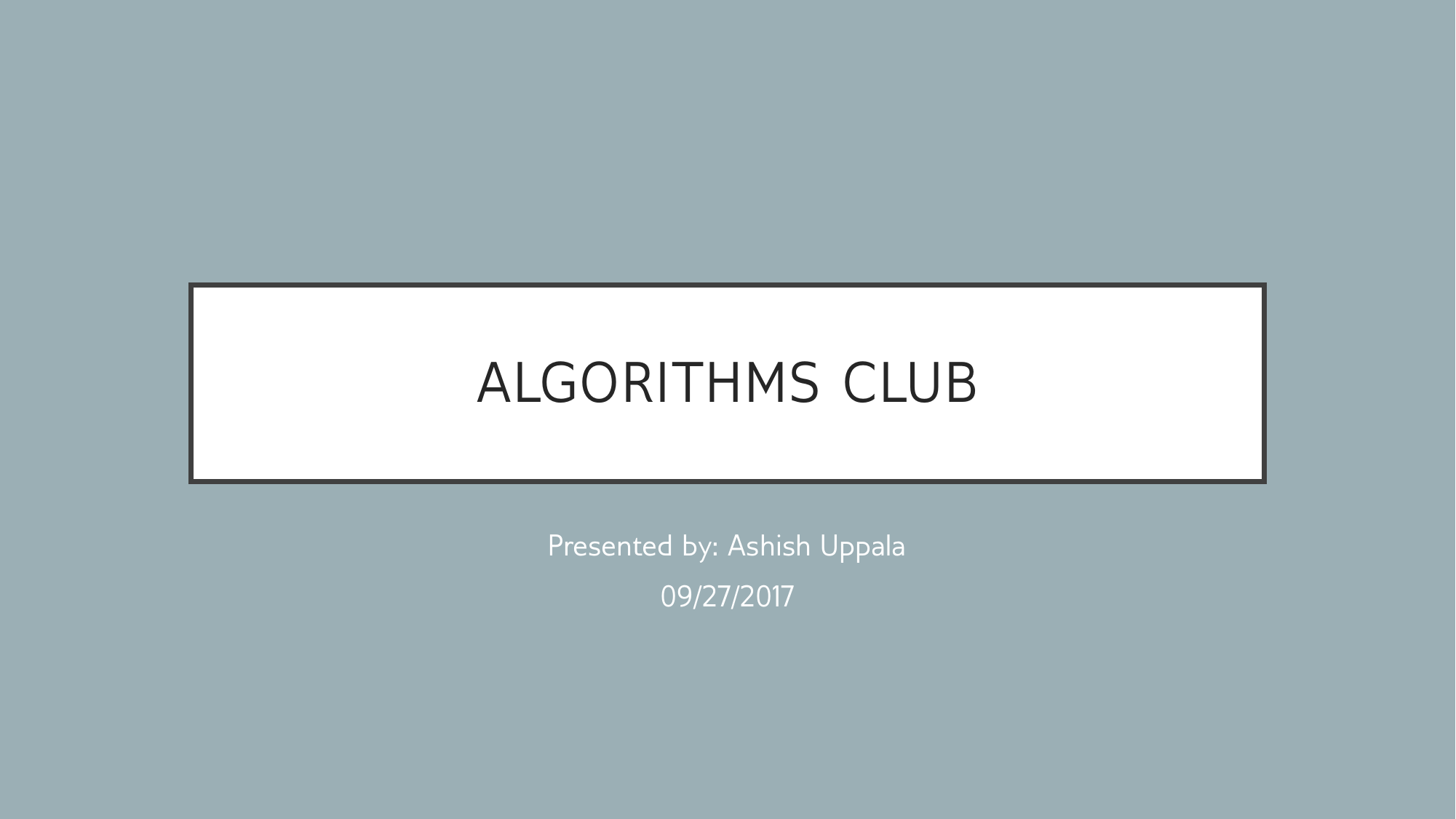

# Algorithms Club
Presented by: Ashish Uppala
09/27/2017